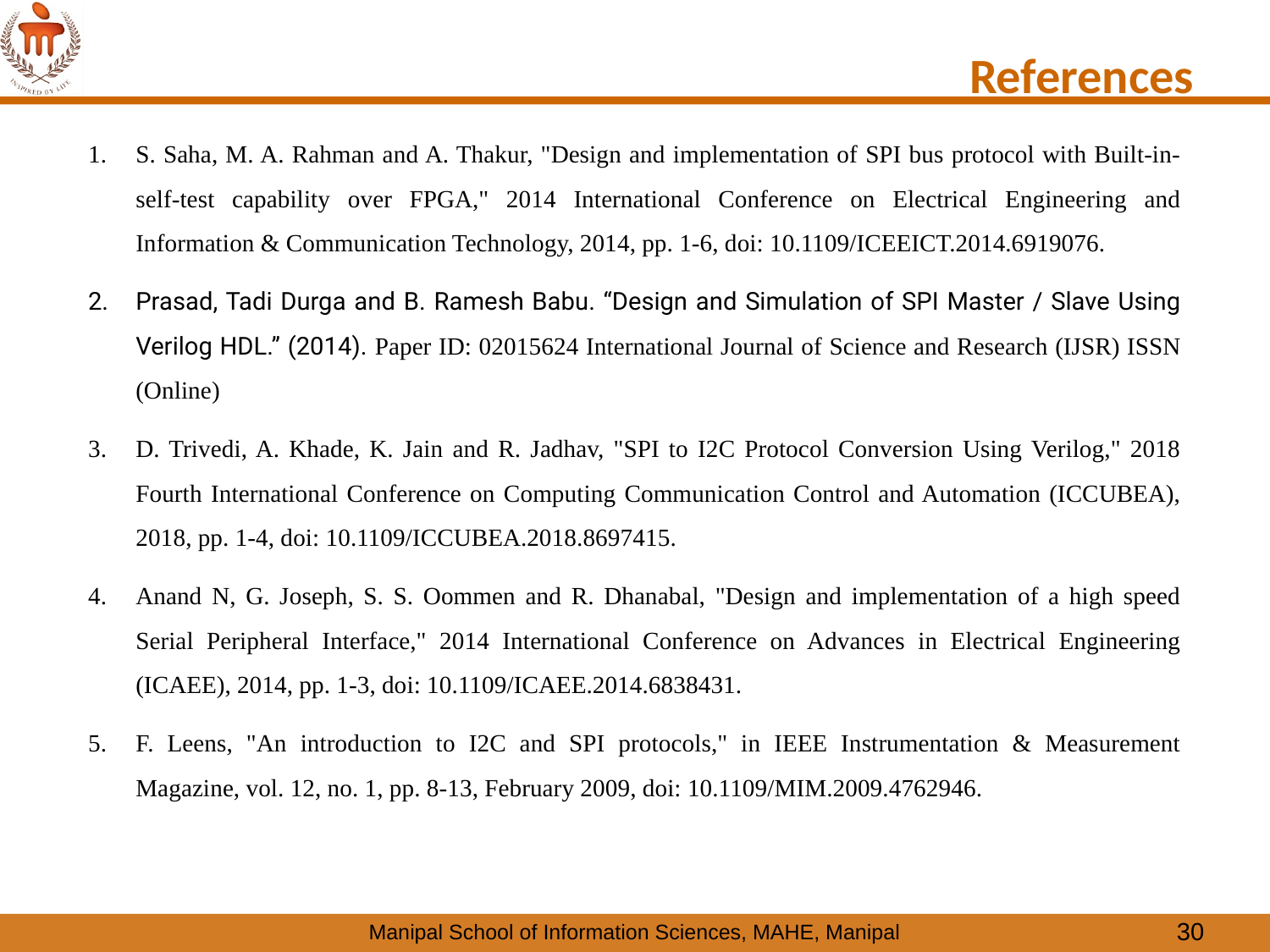

# References
S. Saha, M. A. Rahman and A. Thakur, "Design and implementation of SPI bus protocol with Built-in-self-test capability over FPGA," 2014 International Conference on Electrical Engineering and Information & Communication Technology, 2014, pp. 1-6, doi: 10.1109/ICEEICT.2014.6919076.
Prasad, Tadi Durga and B. Ramesh Babu. “Design and Simulation of SPI Master / Slave Using Verilog HDL.” (2014). Paper ID: 02015624 International Journal of Science and Research (IJSR) ISSN (Online)
D. Trivedi, A. Khade, K. Jain and R. Jadhav, "SPI to I2C Protocol Conversion Using Verilog," 2018 Fourth International Conference on Computing Communication Control and Automation (ICCUBEA), 2018, pp. 1-4, doi: 10.1109/ICCUBEA.2018.8697415.
Anand N, G. Joseph, S. S. Oommen and R. Dhanabal, "Design and implementation of a high speed Serial Peripheral Interface," 2014 International Conference on Advances in Electrical Engineering (ICAEE), 2014, pp. 1-3, doi: 10.1109/ICAEE.2014.6838431.
F. Leens, "An introduction to I2C and SPI protocols," in IEEE Instrumentation & Measurement Magazine, vol. 12, no. 1, pp. 8-13, February 2009, doi: 10.1109/MIM.2009.4762946.

30